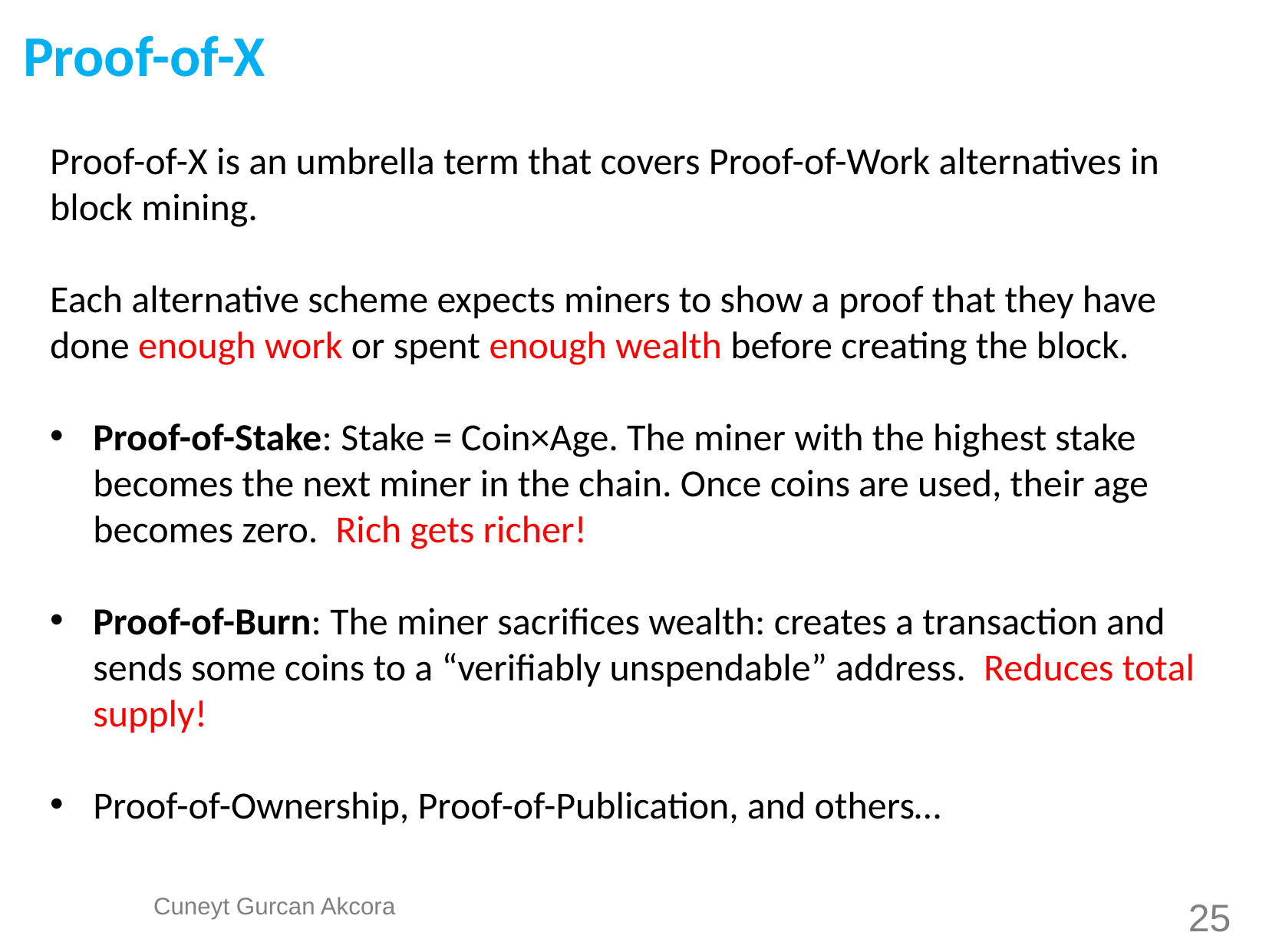

Proof-of-X
Proof-of-X is an umbrella term that covers Proof-of-Work alternatives in block mining.

Each alternative scheme expects miners to show a proof that they have done enough work or spent enough wealth before creating the block.

Proof-of-Stake: Stake = Coin×Age. The miner with the highest stake becomes the next miner in the chain. Once coins are used, their age becomes zero.  Rich gets richer!

Proof-of-Burn: The miner sacrifices wealth: creates a transaction and sends some coins to a “verifiably unspendable” address.  Reduces total supply!

Proof-of-Ownership, Proof-of-Publication, and others…
25